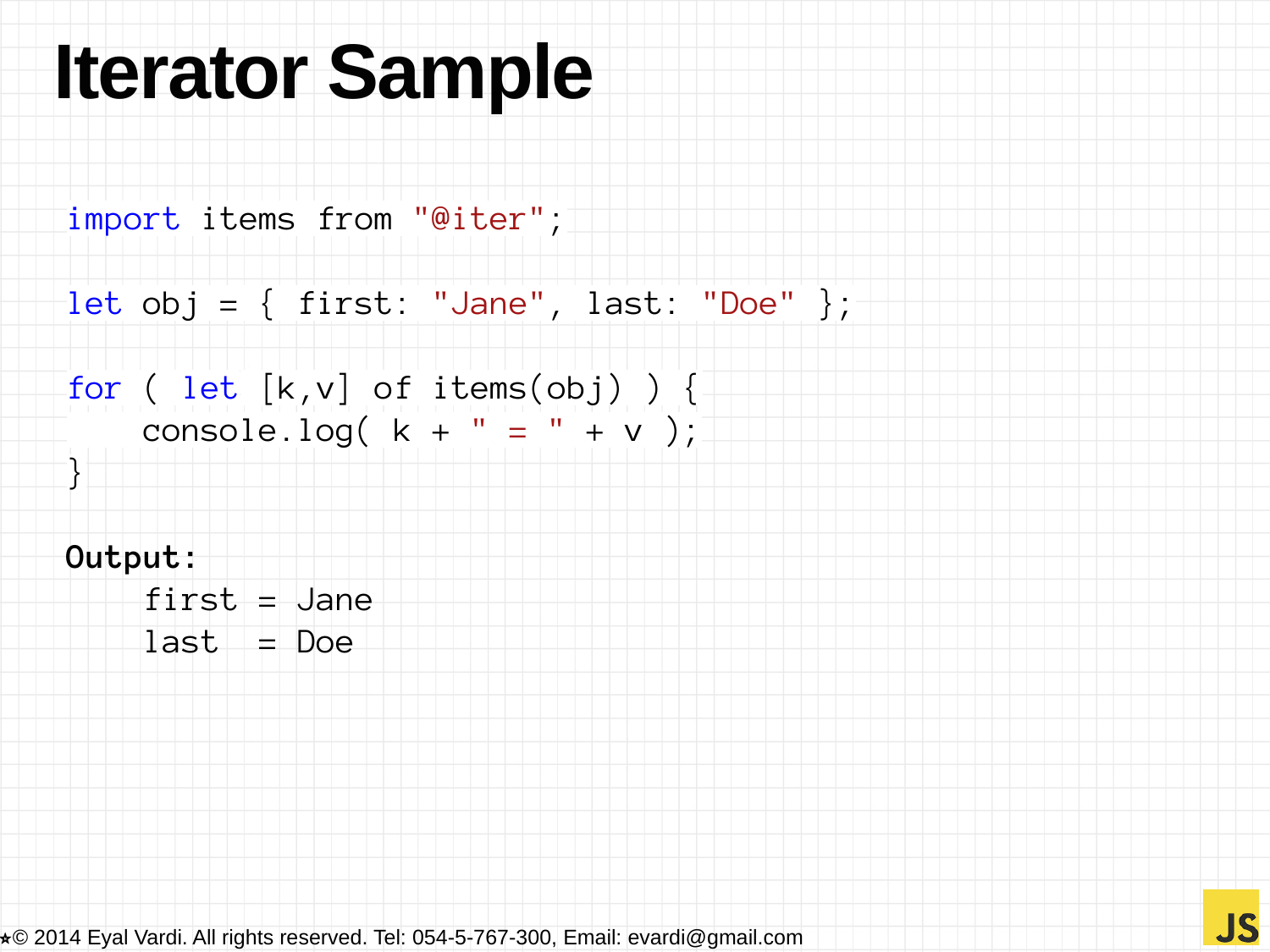

# Iterator Sample
import items from "@iter";

let obj = { first: "Jane", last: "Doe" };

for ( let [k,v] of items(obj) ) {
    console.log( k + " = " + v );
}

Output:
    first = Jane
    last  = Doe